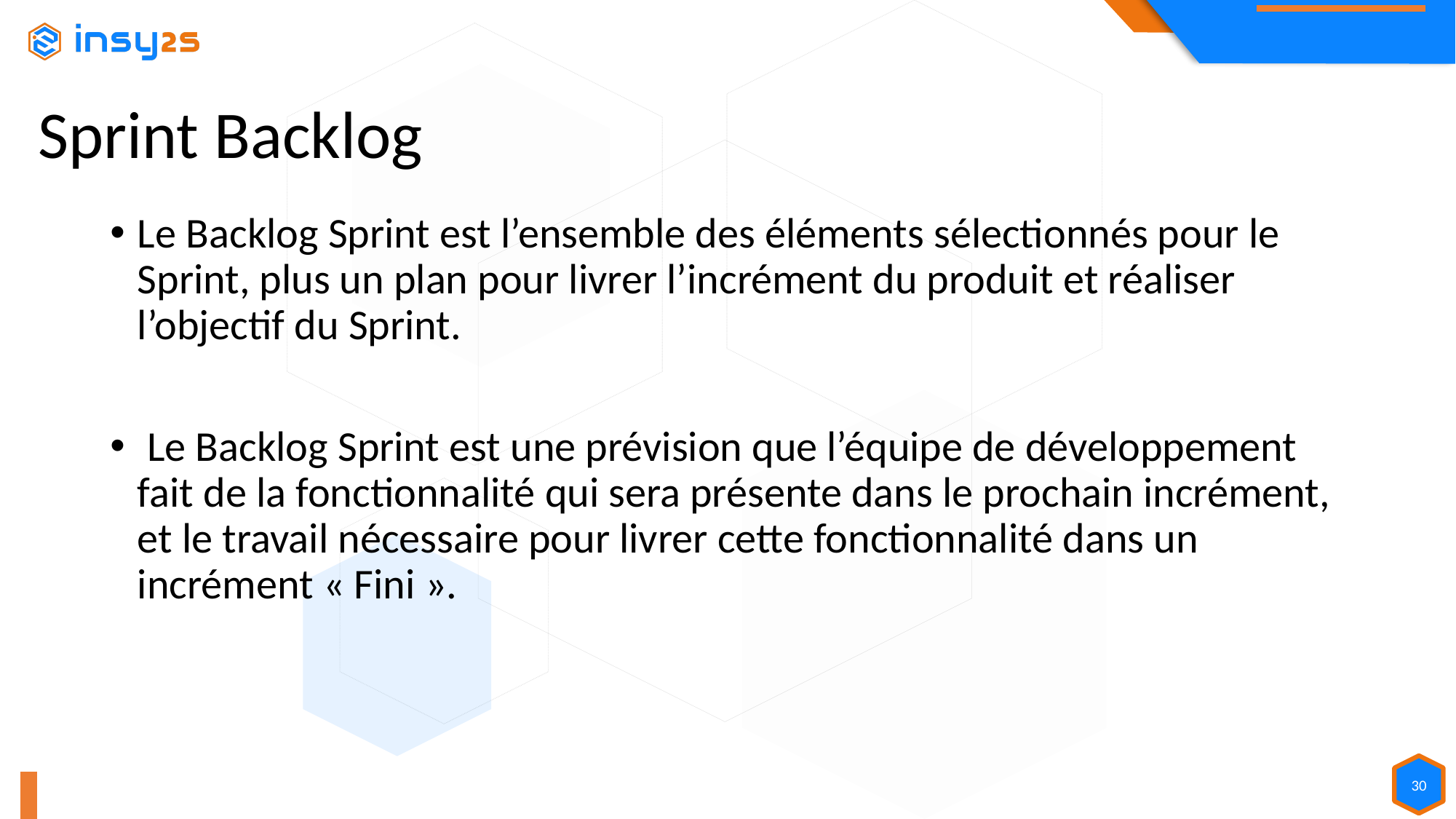

Sprint Backlog
Le Backlog Sprint est l’ensemble des éléments sélectionnés pour le Sprint, plus un plan pour livrer l’incrément du produit et réaliser l’objectif du Sprint.

 Le Backlog Sprint est une prévision que l’équipe de développement fait de la fonctionnalité qui sera présente dans le prochain incrément, et le travail nécessaire pour livrer cette fonctionnalité dans un incrément « Fini ».
30